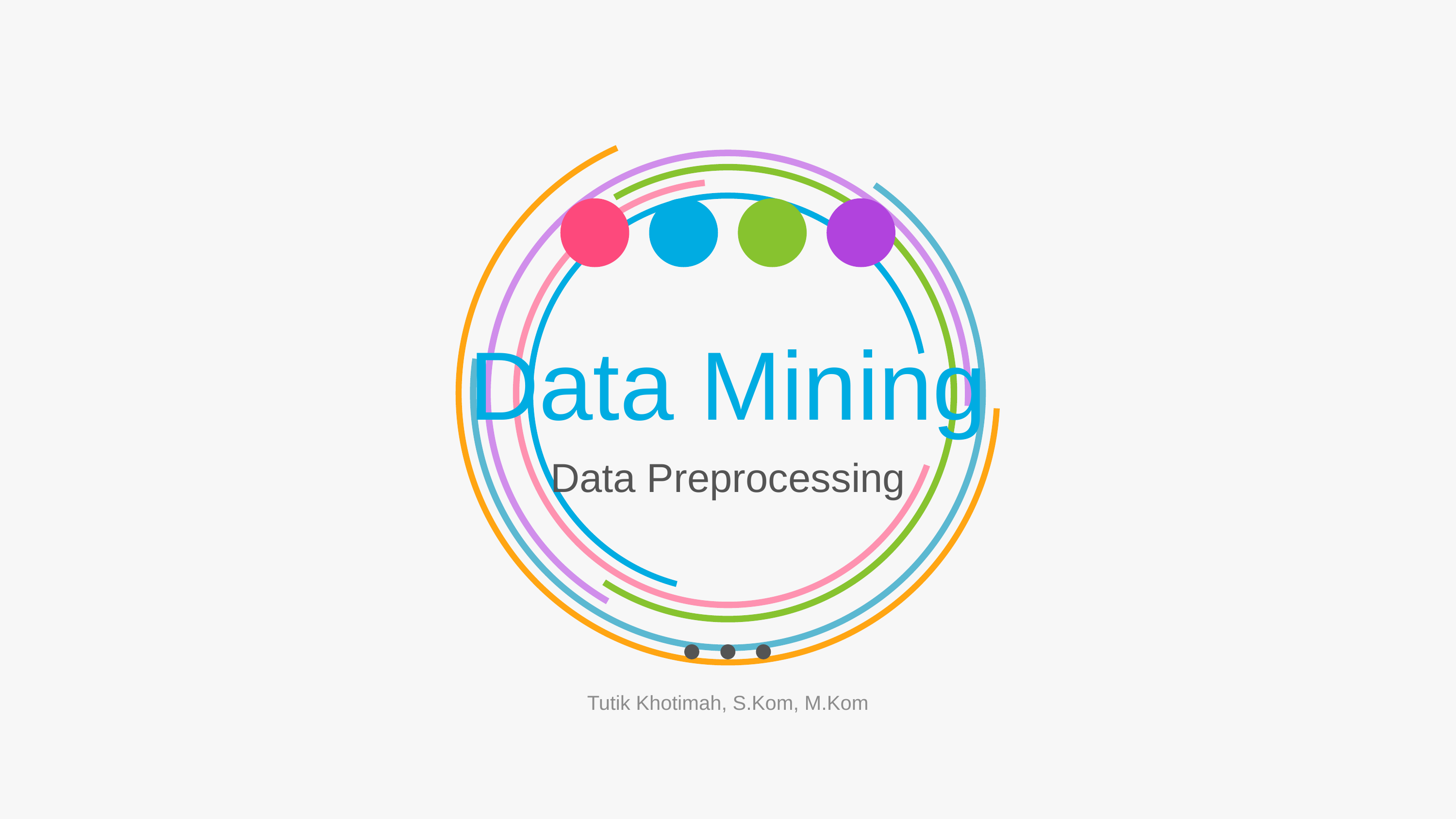

# Data Mining
Data Preprocessing
Tutik Khotimah, S.Kom, M.Kom